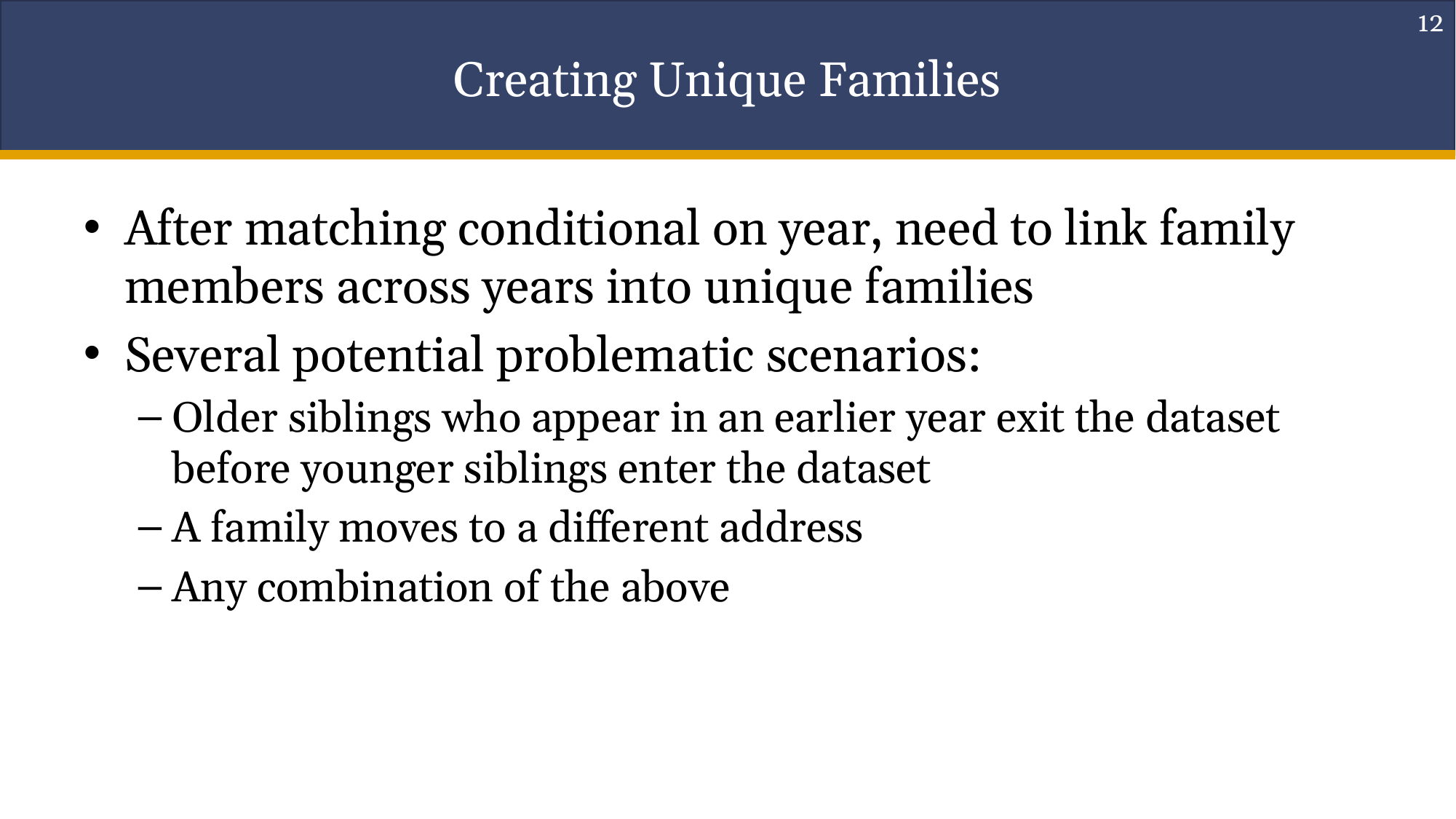

12
# Creating Unique Families
After matching conditional on year, need to link family members across years into unique families
Several potential problematic scenarios:
Older siblings who appear in an earlier year exit the dataset before younger siblings enter the dataset
A family moves to a different address
Any combination of the above